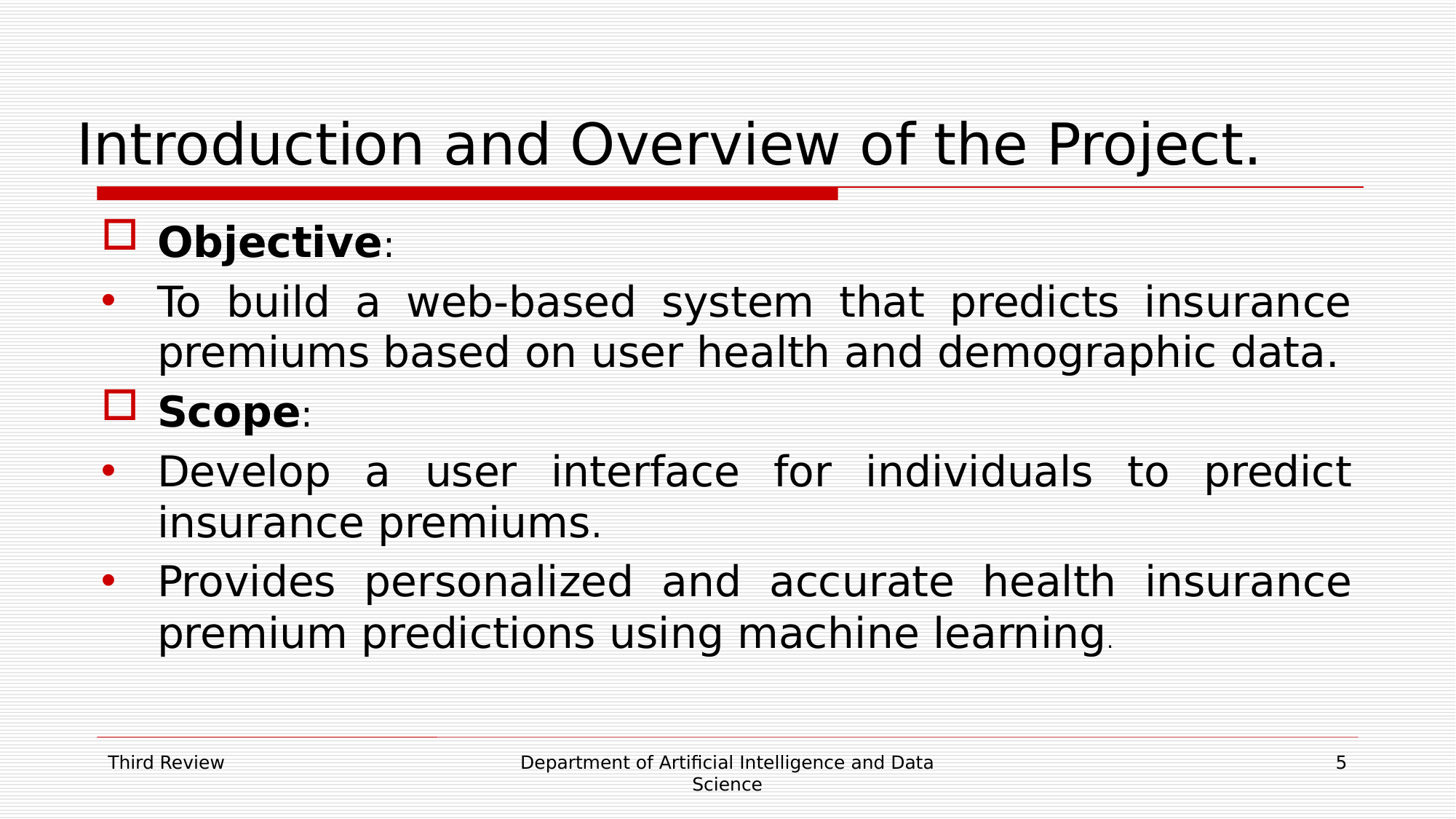

# Introduction and Overview of the Project.
Objective:
To build a web-based system that predicts insurance premiums based on user health and demographic data.
Scope:
Develop a user interface for individuals to predict insurance premiums.
Provides personalized and accurate health insurance premium predictions using machine learning.

Third Review

Department of Artificial Intelligence and Data Science
5